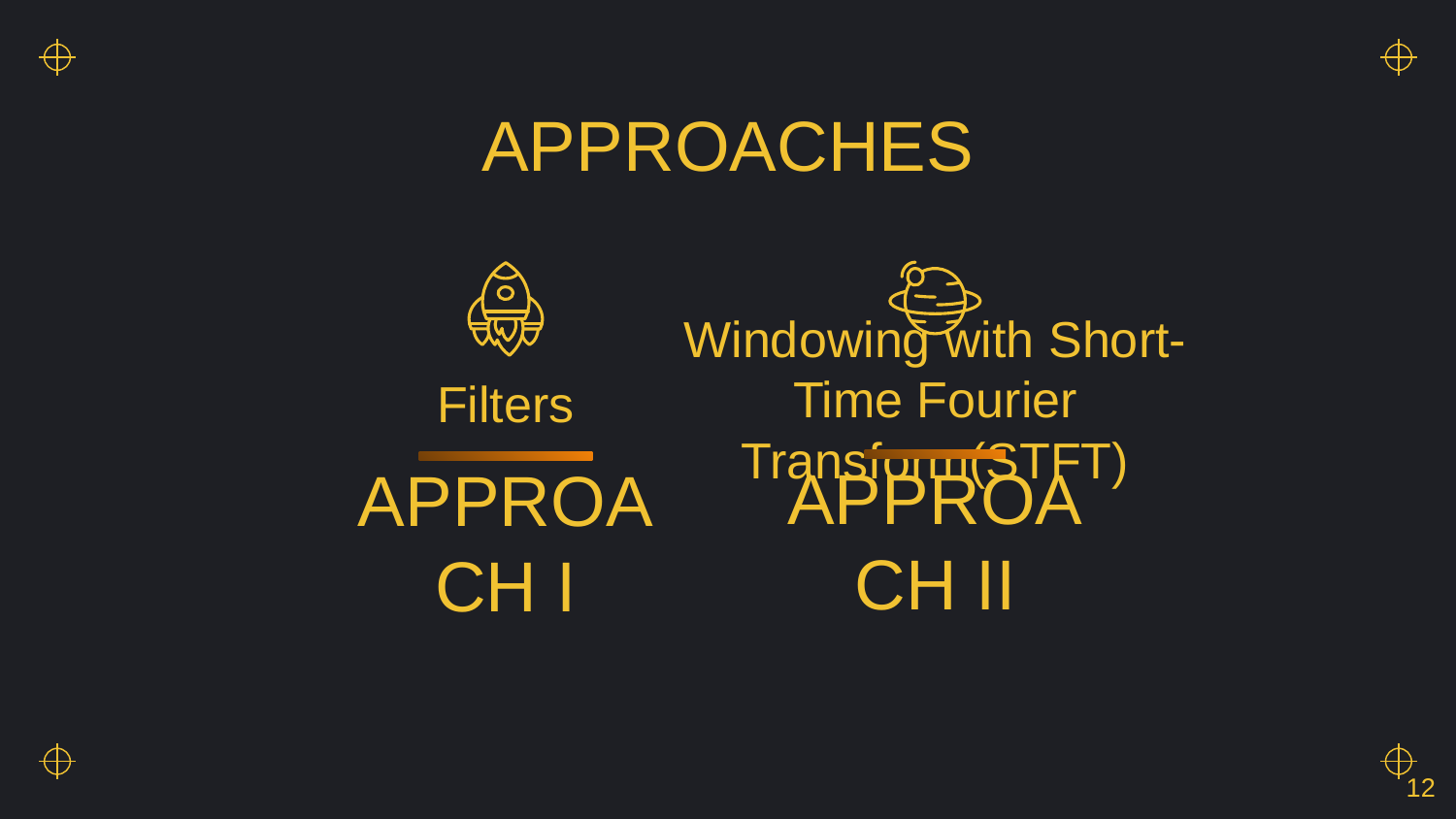

# APPROACHES

Windowing with Short-Time Fourier Transform(STFT)
Filters
APPROACH II
APPROACH I

12